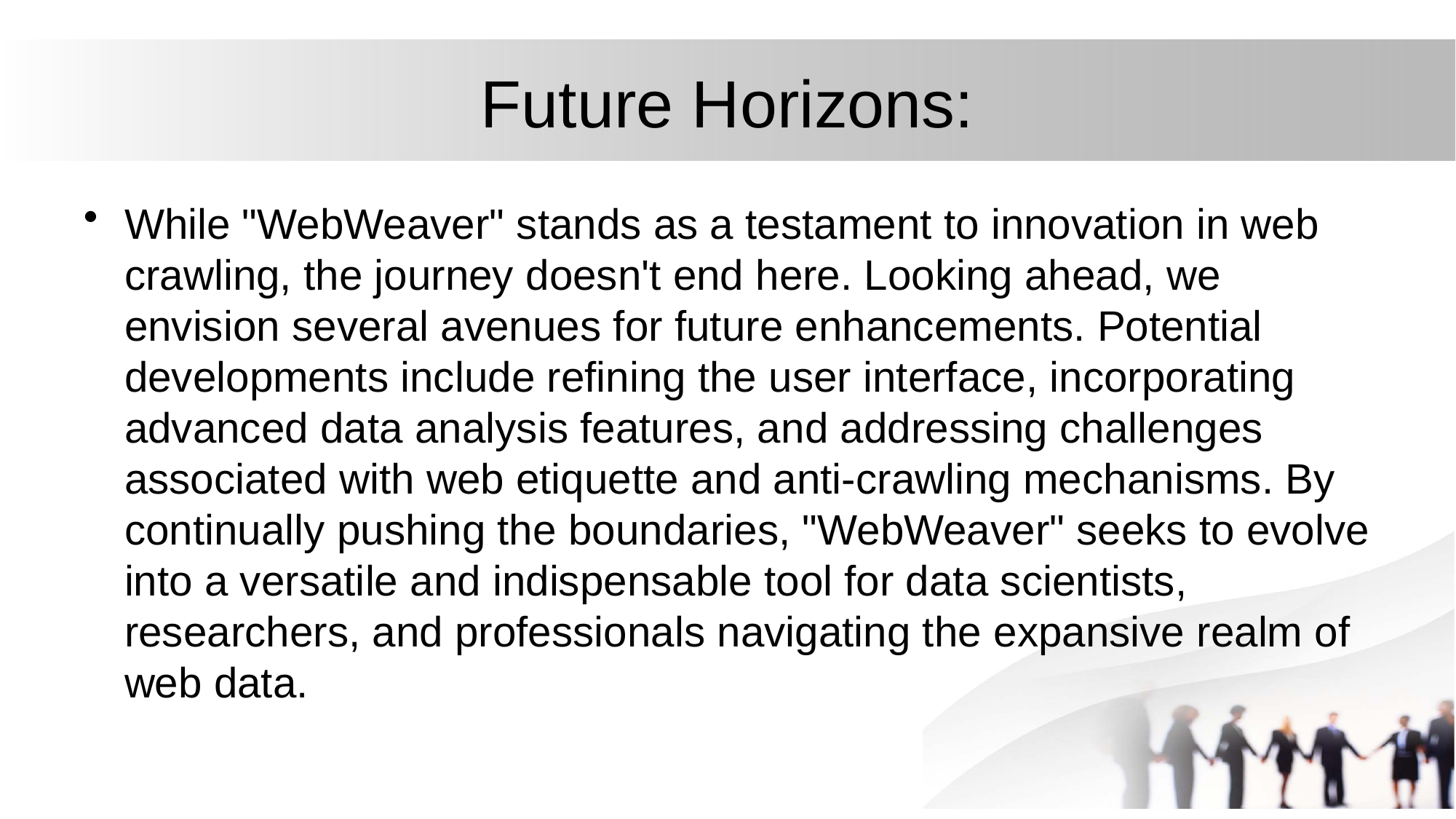

# Future Horizons:
While "WebWeaver" stands as a testament to innovation in web crawling, the journey doesn't end here. Looking ahead, we envision several avenues for future enhancements. Potential developments include refining the user interface, incorporating advanced data analysis features, and addressing challenges associated with web etiquette and anti-crawling mechanisms. By continually pushing the boundaries, "WebWeaver" seeks to evolve into a versatile and indispensable tool for data scientists, researchers, and professionals navigating the expansive realm of web data.